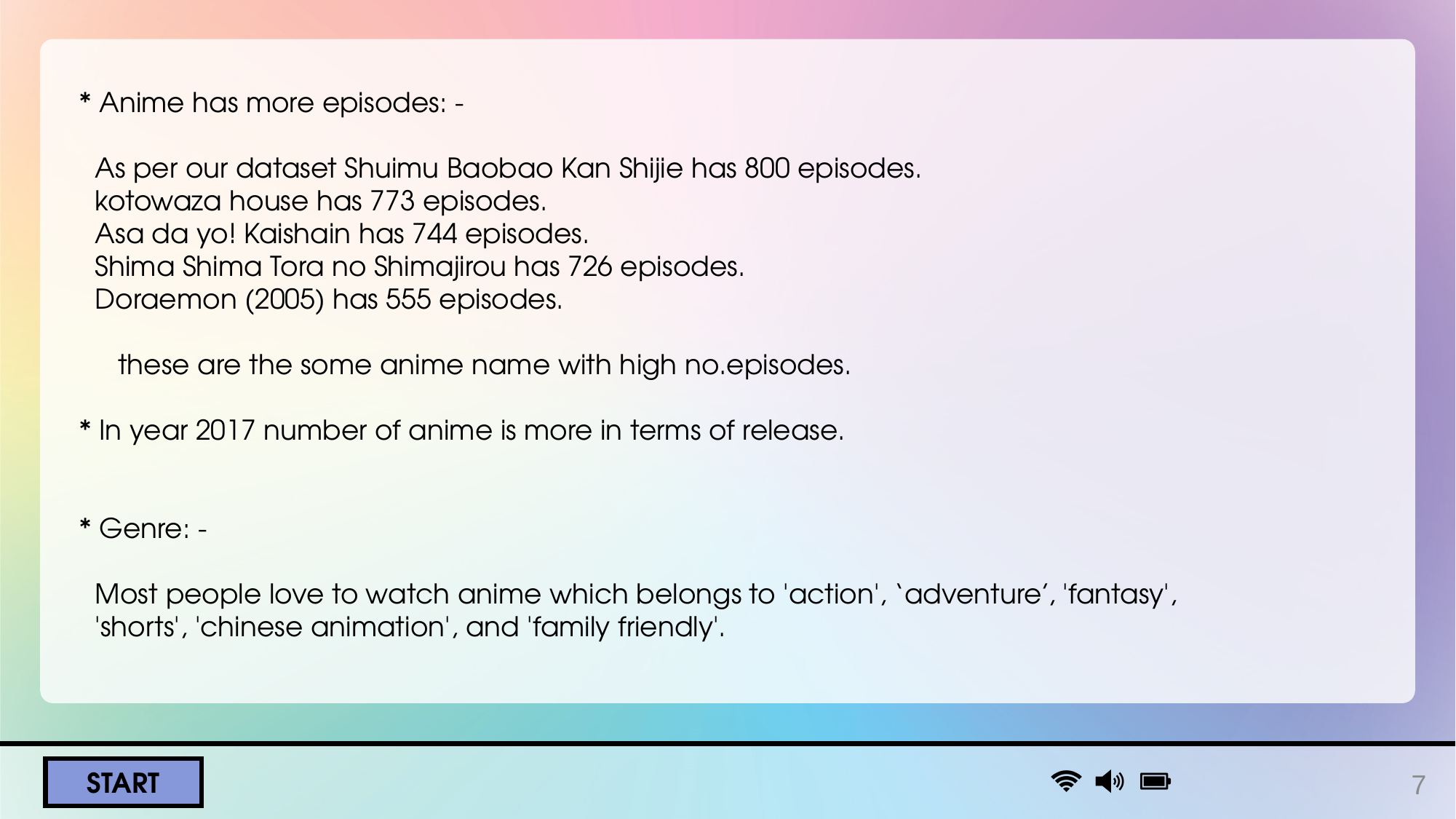

* Anime has more episodes: -

  As per our dataset Shuimu Baobao Kan Shijie has 800 episodes.
  kotowaza house has 773 episodes.
  Asa da yo! Kaishain has 744 episodes.
  Shima Shima Tora no Shimajirou has 726 episodes.
  Doraemon (2005) has 555 episodes.

     these are the some anime name with high no.episodes.

* In year 2017 number of anime is more in terms of release.

* Genre: -

  Most people love to watch anime which belongs to 'action', ‘adventure’, 'fantasy',
  'shorts', 'chinese animation', and 'family friendly'.

7